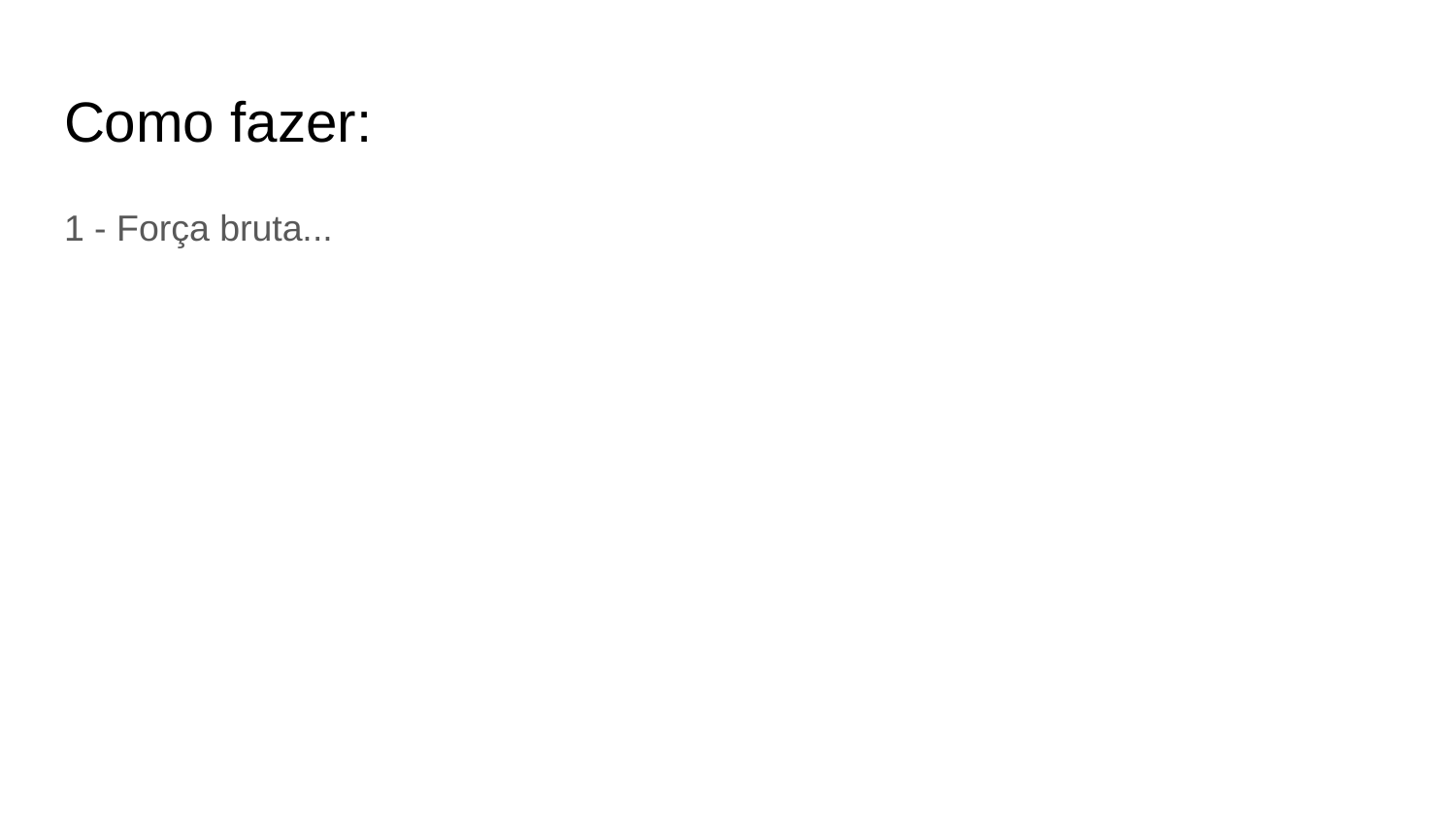

# Como fazer:
1 - Força bruta...